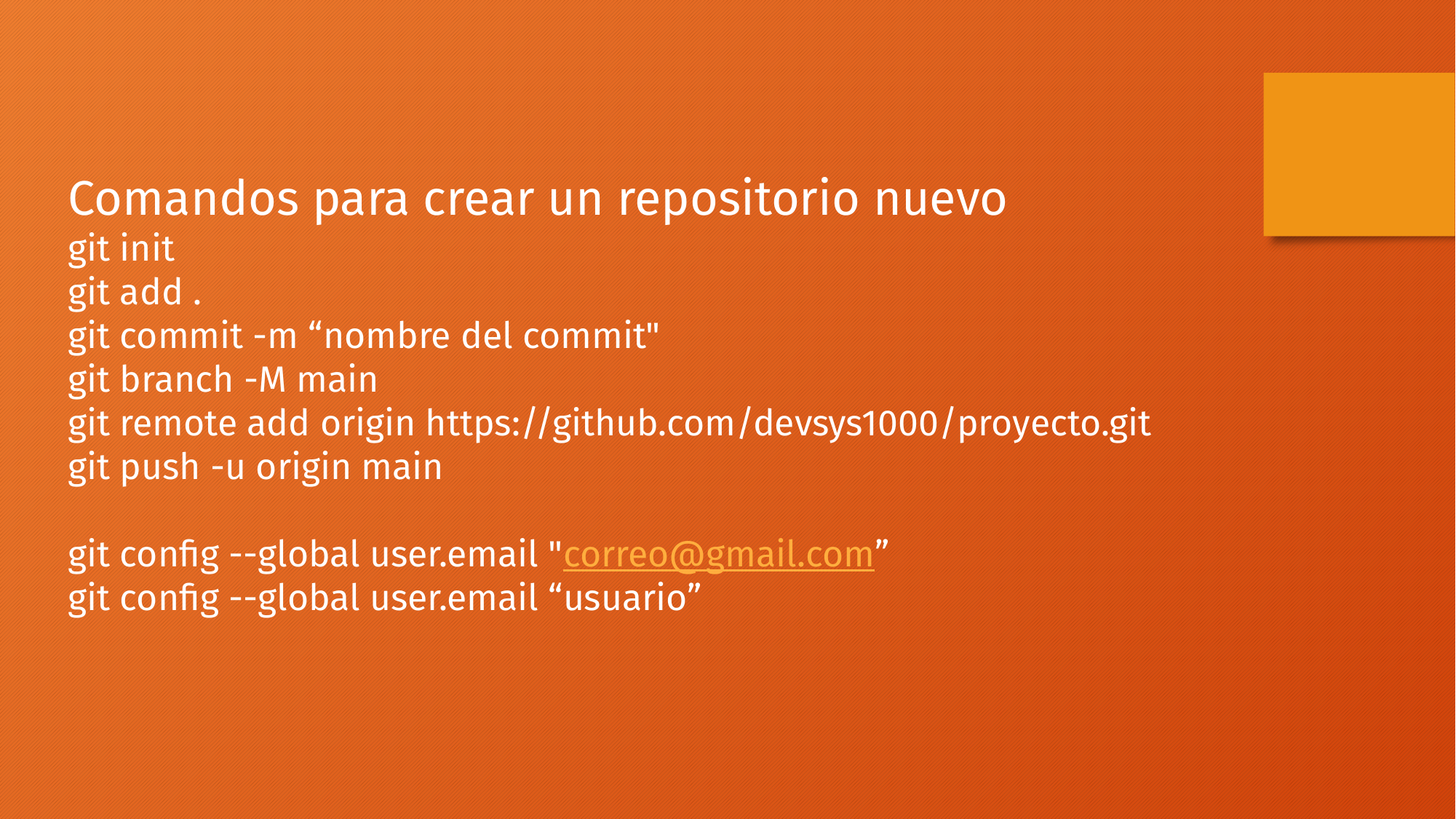

Comandos para crear un repositorio nuevo
git init
git add .
git commit -m “nombre del commit"
git branch -M main
git remote add origin https://github.com/devsys1000/proyecto.git
git push -u origin main

git config --global user.email "correo@gmail.com”
git config --global user.email “usuario”